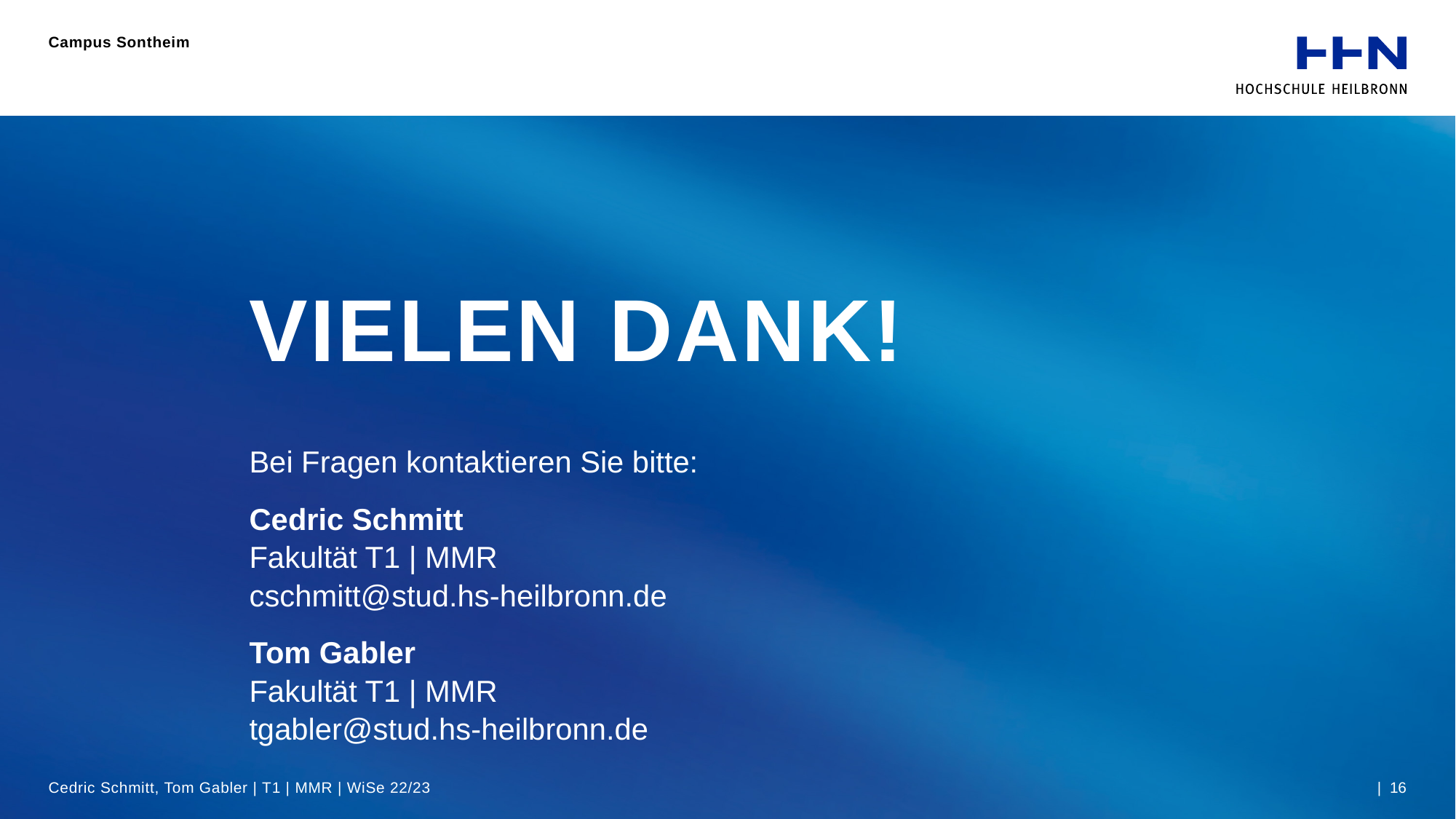

Campus Sontheim
VIELEN DANK!
Bei Fragen kontaktieren Sie bitte:
Cedric Schmitt
Fakultät T1 | MMR
cschmitt@stud.hs-heilbronn.de
Tom Gabler
Fakultät T1 | MMR
tgabler@stud.hs-heilbronn.de

Cedric Schmitt, Tom Gabler | T1 | MMR | WiSe 22/23
|  16